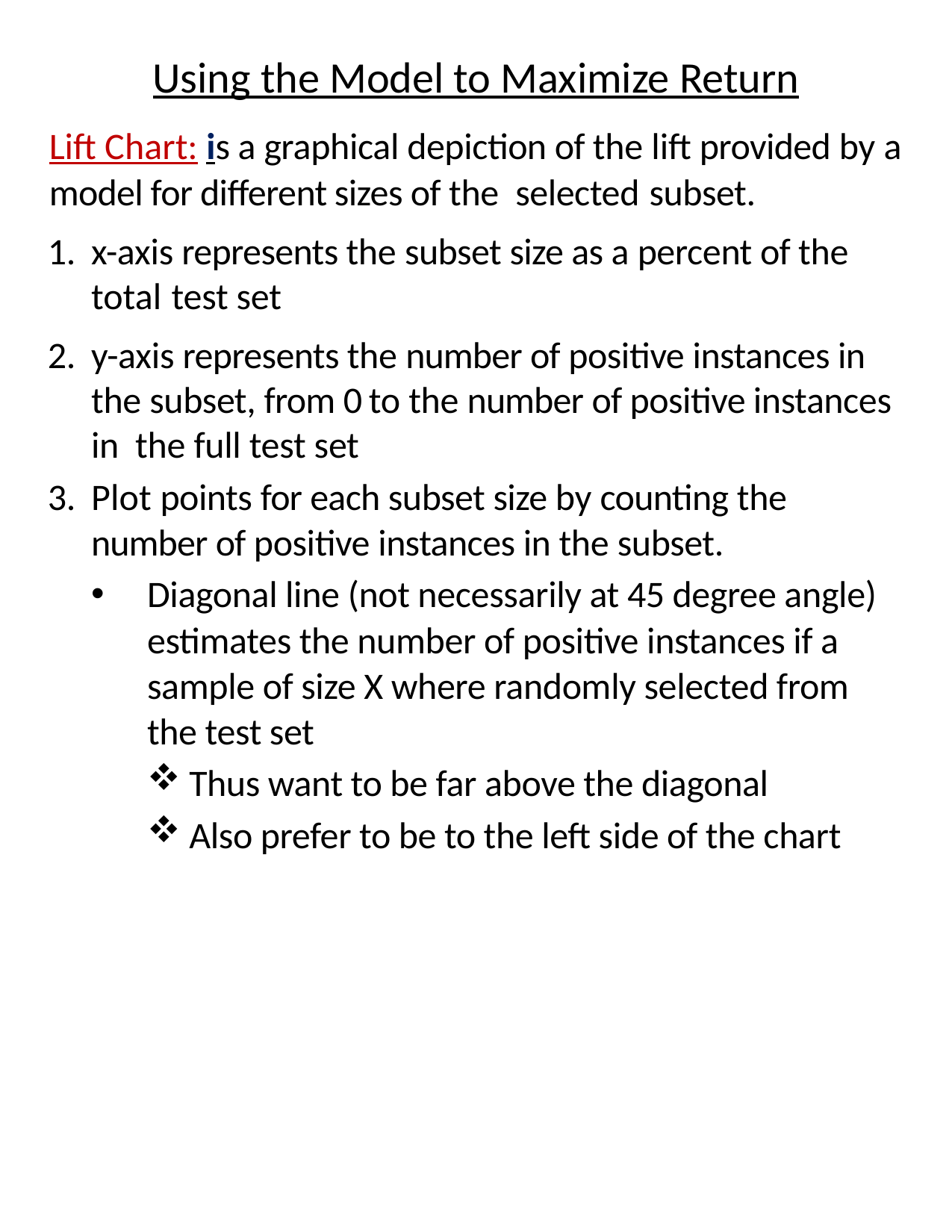

# Using the Model to Maximize Return
Lift Chart: is a graphical depiction of the lift provided by a model for different sizes of the  selected subset.
x-axis represents the subset size as a percent of the total test set
y-axis represents the number of positive instances in the subset, from 0 to the number of positive instances in  the full test set
Plot points for each subset size by counting the number of positive instances in the subset.
Diagonal line (not necessarily at 45 degree angle) estimates the number of positive instances if a sample of size X where randomly selected from the test set
Thus want to be far above the diagonal
Also prefer to be to the left side of the chart